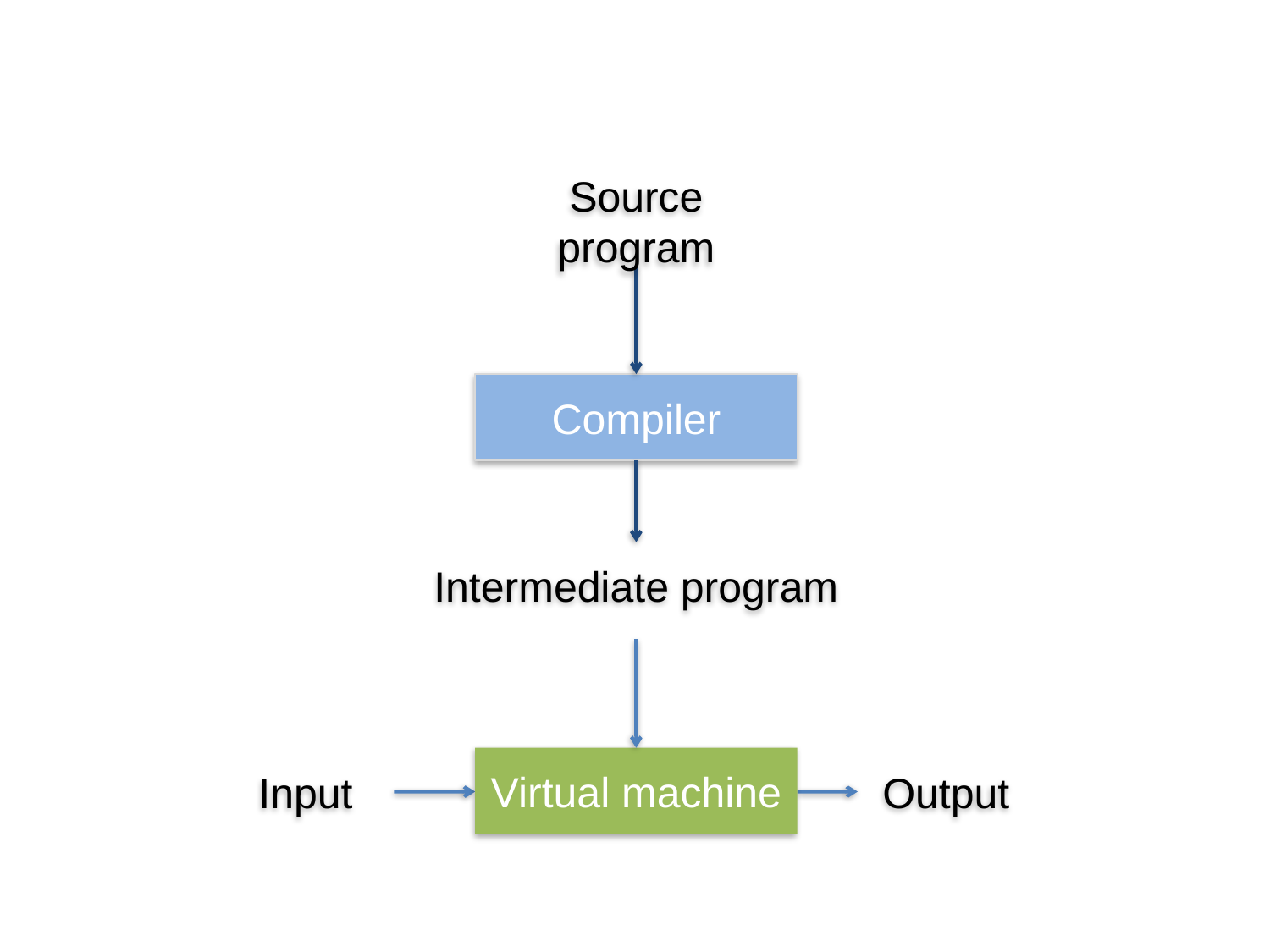

Source program
Compiler
Intermediate program
Virtual machine
Input
Output